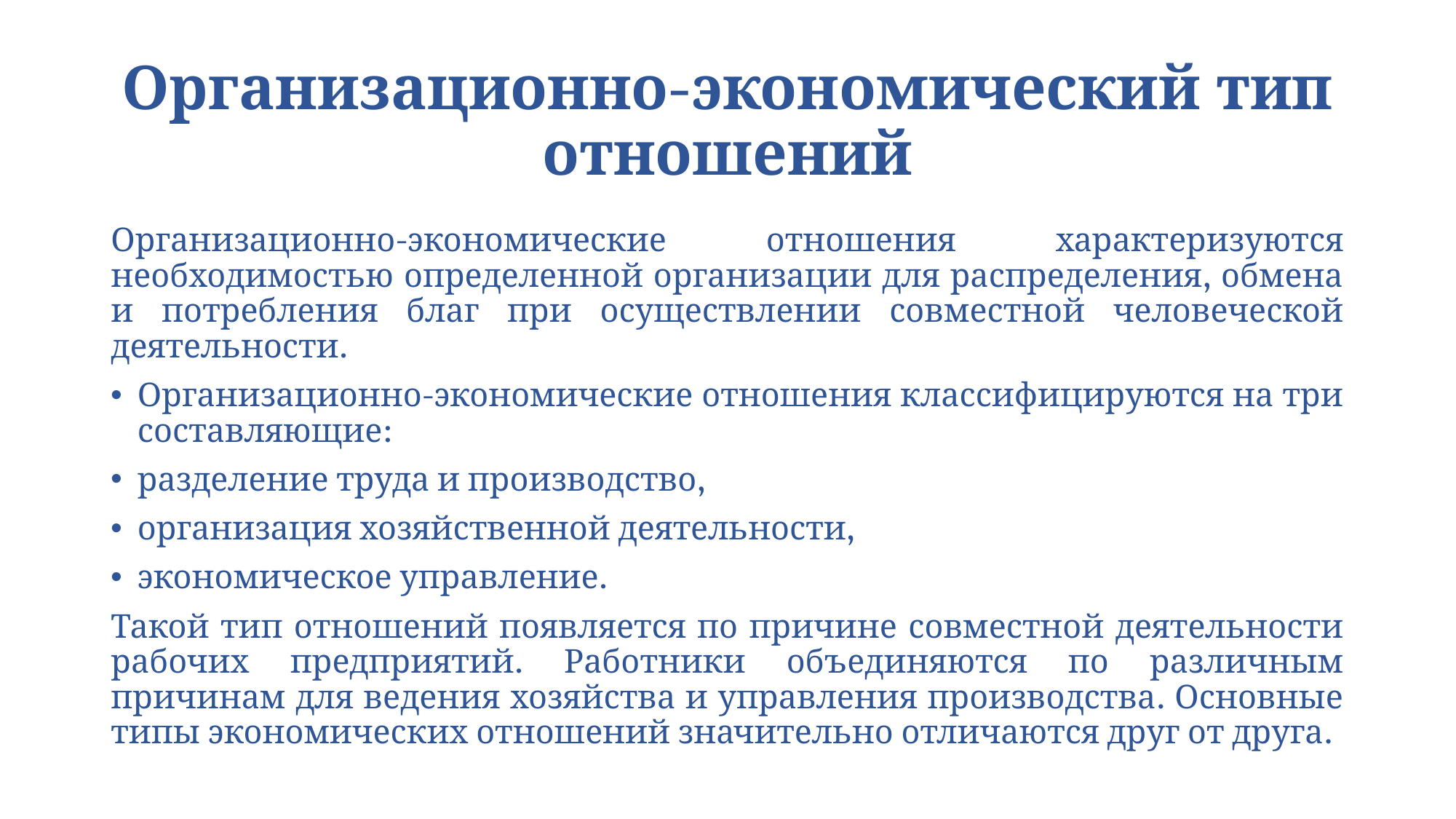

# Организационно-экономический тип отношений
Организационно-экономические отношения характеризуются необходимостью определенной организации для распределения, обмена и потребления благ при осуществлении совместной человеческой деятельности.
Организационно-экономические отношения классифицируются на три составляющие:
разделение труда и производство,
организация хозяйственной деятельности,
экономическое управление.
Такой тип отношений появляется по причине совместной деятельности рабочих предприятий. Работники объединяются по различным причинам для ведения хозяйства и управления производства. Основные типы экономических отношений значительно отличаются друг от друга.